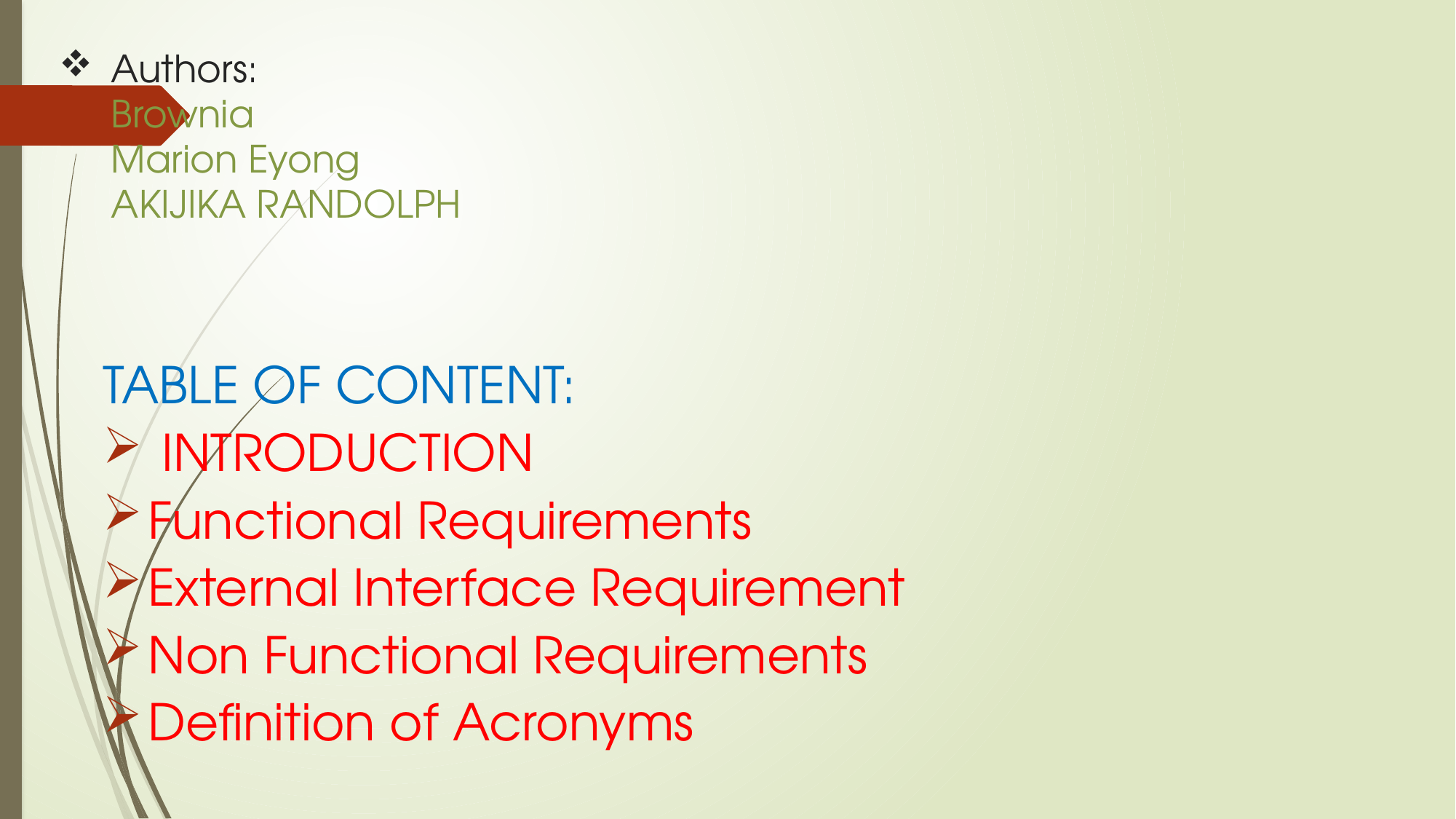

# Authors: Brownia Marion Eyong AKIJIKA RANDOLPH
TABLE OF CONTENT:
 INTRODUCTION
Functional Requirements
External Interface Requirement
Non Functional Requirements
Definition of Acronyms